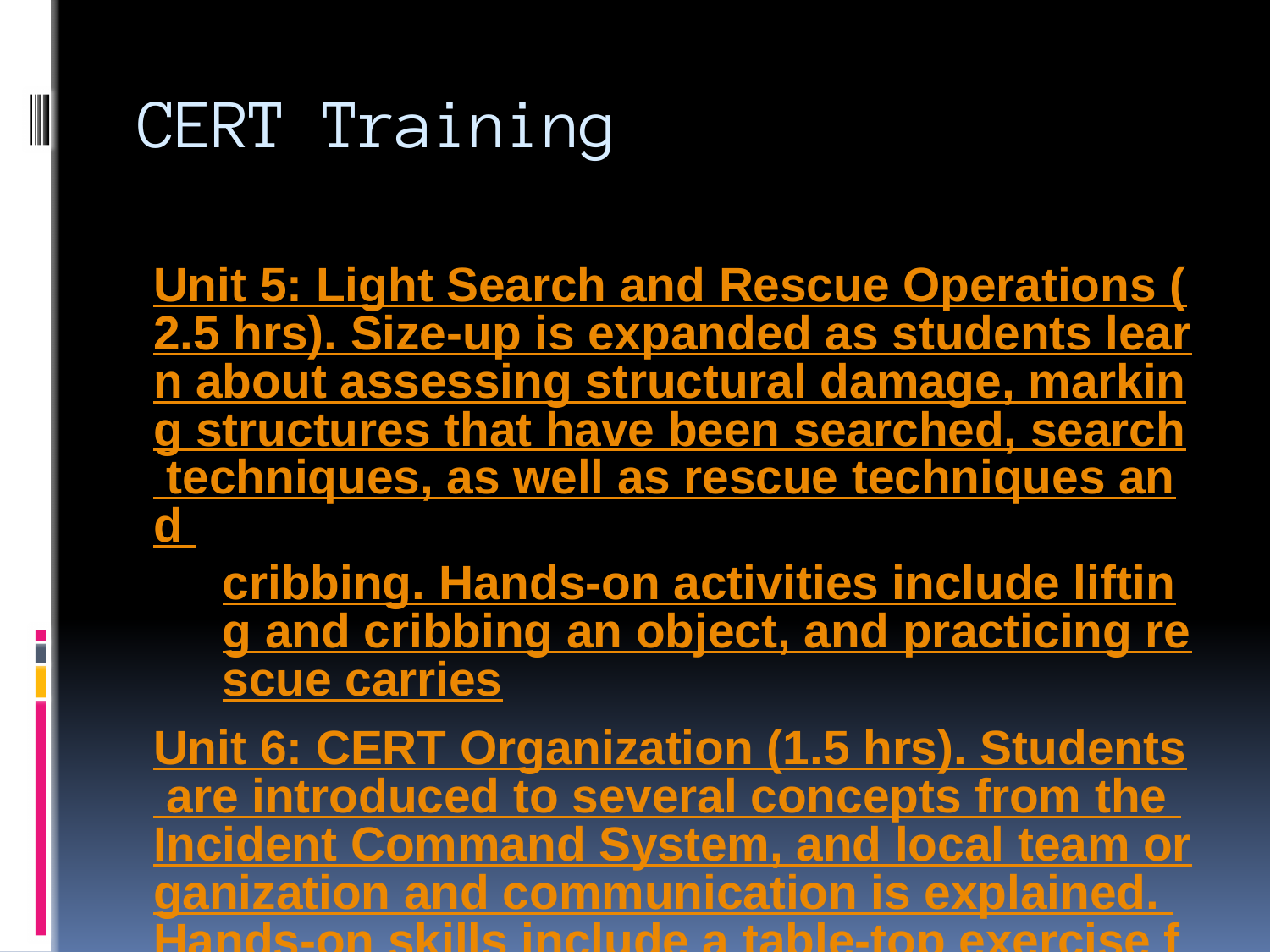

# CERT Training
Unit 5: Light Search and Rescue Operations (2.5 hrs). Size-up is expanded as students learn about assessing structural damage, marking structures that have been searched, search techniques, as well as rescue techniques and cribbing. Hands-on activities include lifting and cribbing an object, and practicing rescue carries
Unit 6: CERT Organization (1.5 hrs). Students are introduced to several concepts from the Incident Command System, and local team organization and communication is explained. Hands-on skills include a table-top exercise focusing on incident command and control
Unit 7: Disaster Psychology (1 hr). Responder well-being and dealing with victim trauma are the topics of this unit
Unit 8: Terrorism and CERT (2.5 hrs). Students learn how terrorists may choose targets, what weapons they may use, and identifying when chemical, biological, radiological, nuclear, or explosive weapons may have been deployed.
Unit 9: Course Review and Disaster Simulation (2.5 hrs)